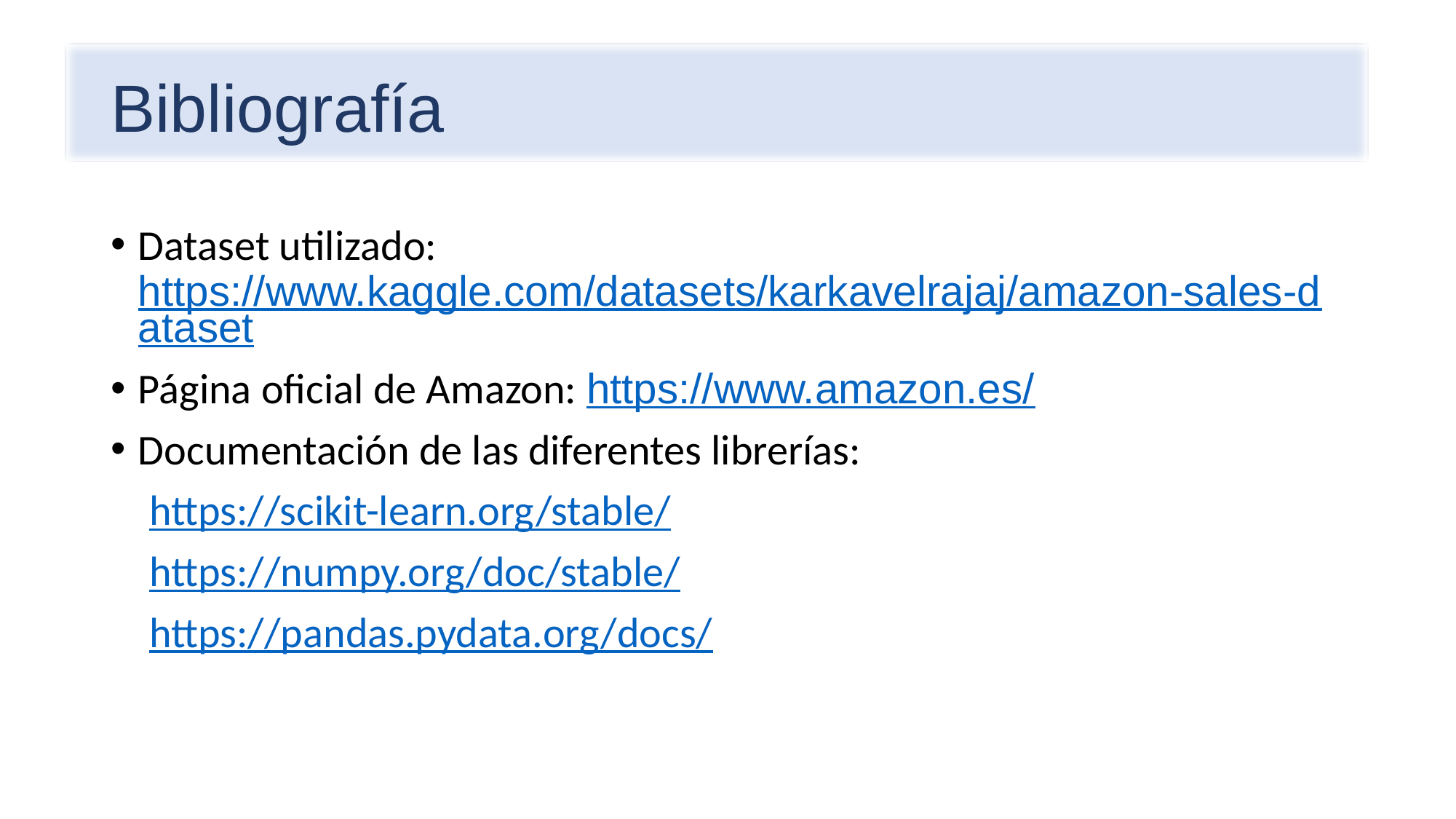

# Bibliografía

Dataset utilizado: https://www.kaggle.com/datasets/karkavelrajaj/amazon-sales-dataset
Página oficial de Amazon: https://www.amazon.es/
Documentación de las diferentes librerías:
    https://scikit-learn.org/stable/
    https://numpy.org/doc/stable/
    https://pandas.pydata.org/docs/